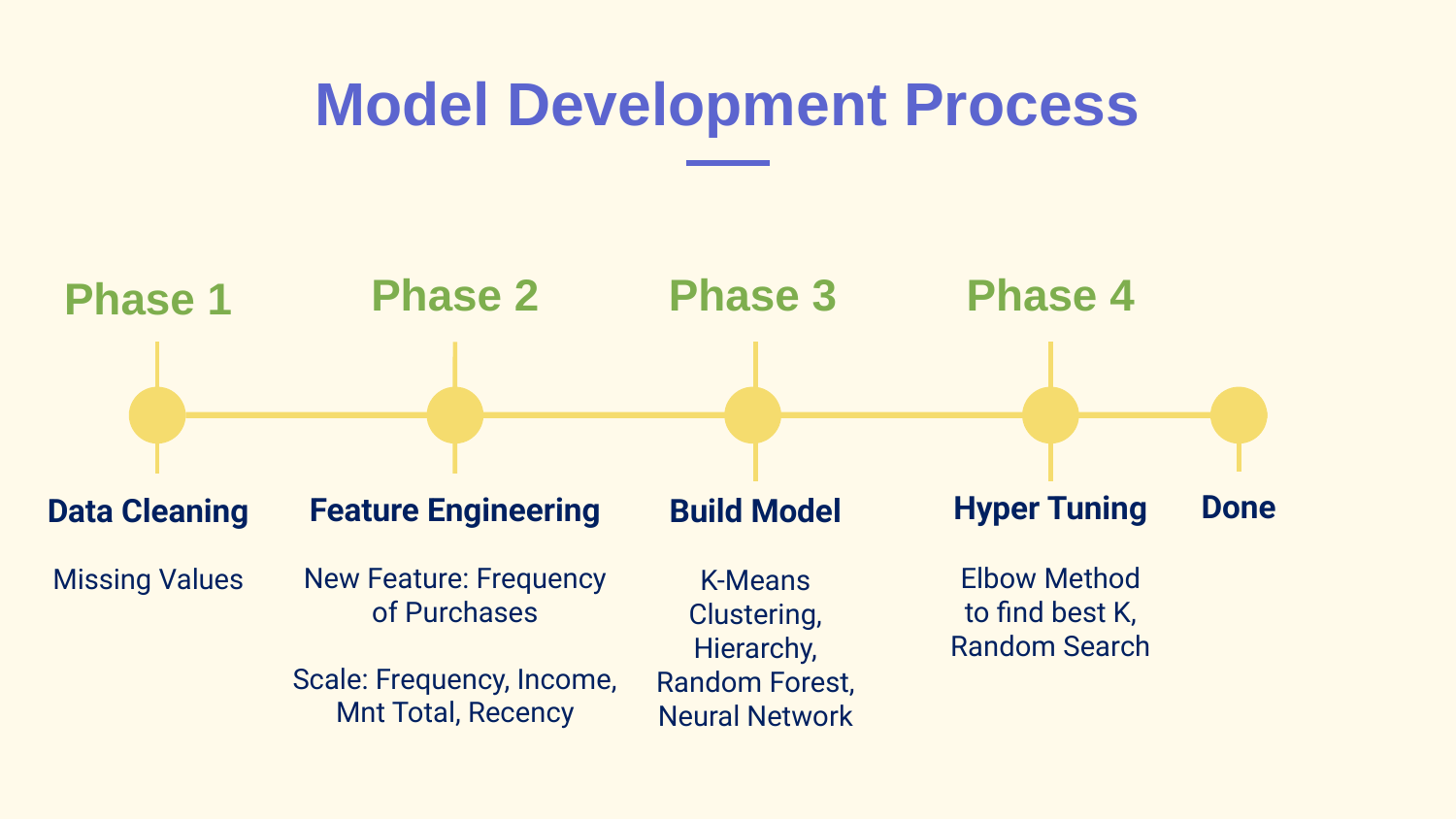

# Model Development Process
Phase 2
Phase 3
Phase 4
Phase 1

Done
Hyper Tuning

Elbow Method to find best K, Random Search
Feature Engineering
New Feature: Frequency of Purchases
Scale: Frequency, Income, Mnt Total, Recency
Data Cleaning
Missing Values
Build Model

K-Means Clustering, Hierarchy, Random Forest, Neural Network